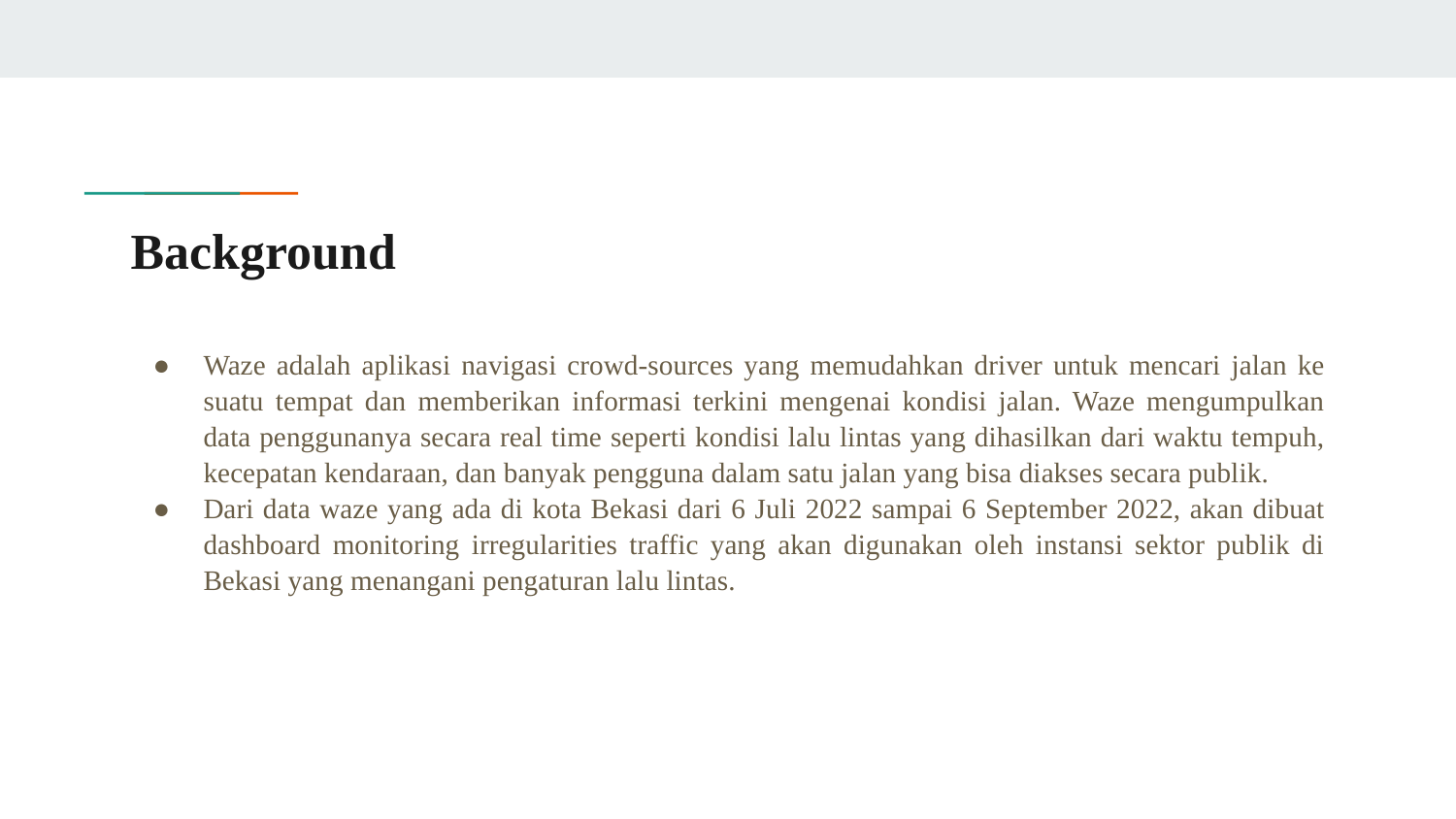

# Background
Waze adalah aplikasi navigasi crowd-sources yang memudahkan driver untuk mencari jalan ke suatu tempat dan memberikan informasi terkini mengenai kondisi jalan. Waze mengumpulkan data penggunanya secara real time seperti kondisi lalu lintas yang dihasilkan dari waktu tempuh, kecepatan kendaraan, dan banyak pengguna dalam satu jalan yang bisa diakses secara publik.
Dari data waze yang ada di kota Bekasi dari 6 Juli 2022 sampai 6 September 2022, akan dibuat dashboard monitoring irregularities traffic yang akan digunakan oleh instansi sektor publik di Bekasi yang menangani pengaturan lalu lintas.